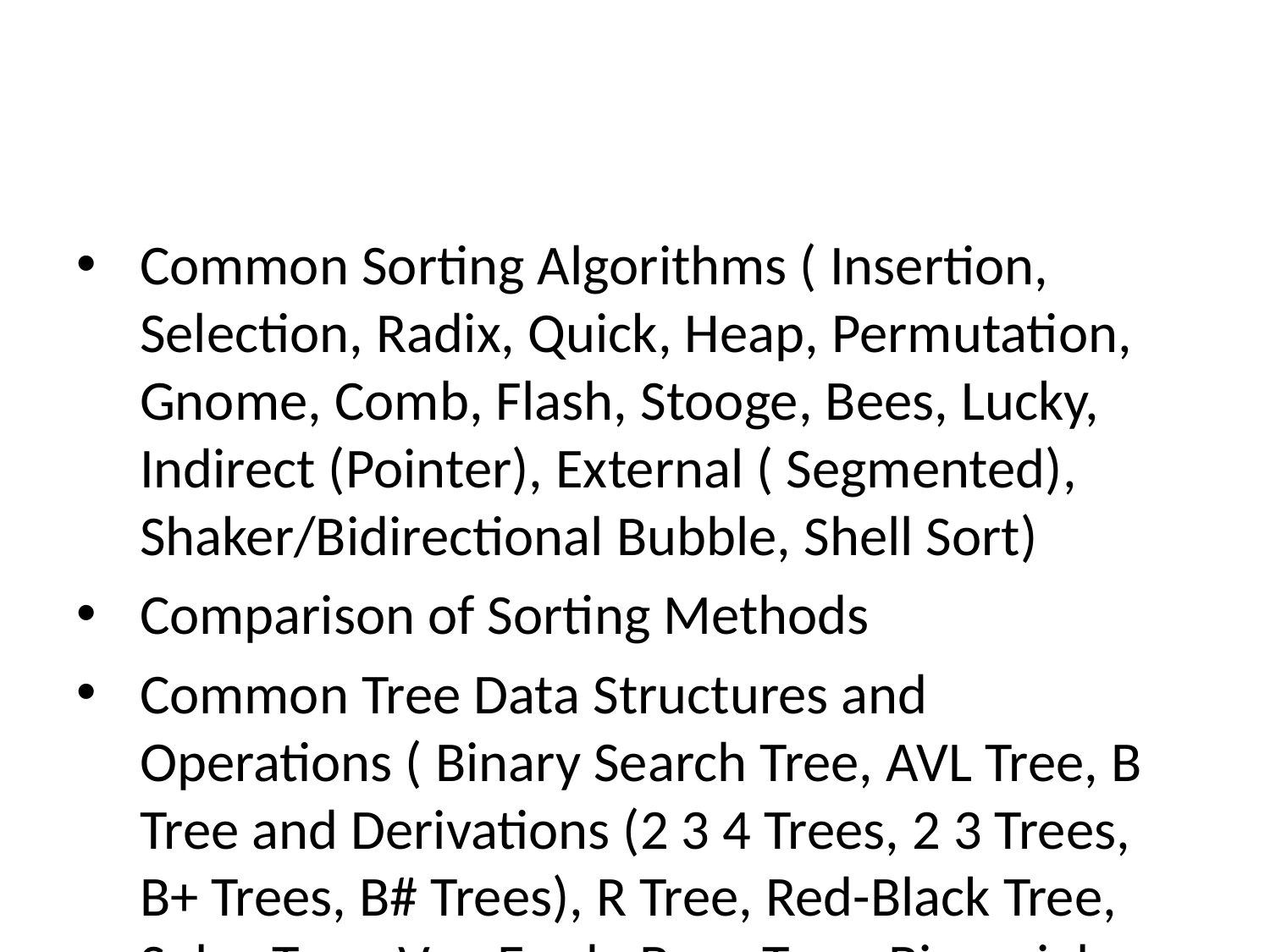

Common Sorting Algorithms ( Insertion, Selection, Radix, Quick, Heap, Permutation, Gnome, Comb, Flash, Stooge, Bees, Lucky, Indirect (Pointer), External ( Segmented), Shaker/Bidirectional Bubble, Shell Sort)
Comparison of Sorting Methods
Common Tree Data Structures and Operations ( Binary Search Tree, AVL Tree, B Tree and Derivations (2 3 4 Trees, 2 3 Trees, B+ Trees, B# Trees), R Tree, Red-Black Tree, Splay Tree, Van Emde Boas Tree, Binomial Tree, Minimax Tree)
Comparison of Search Trees